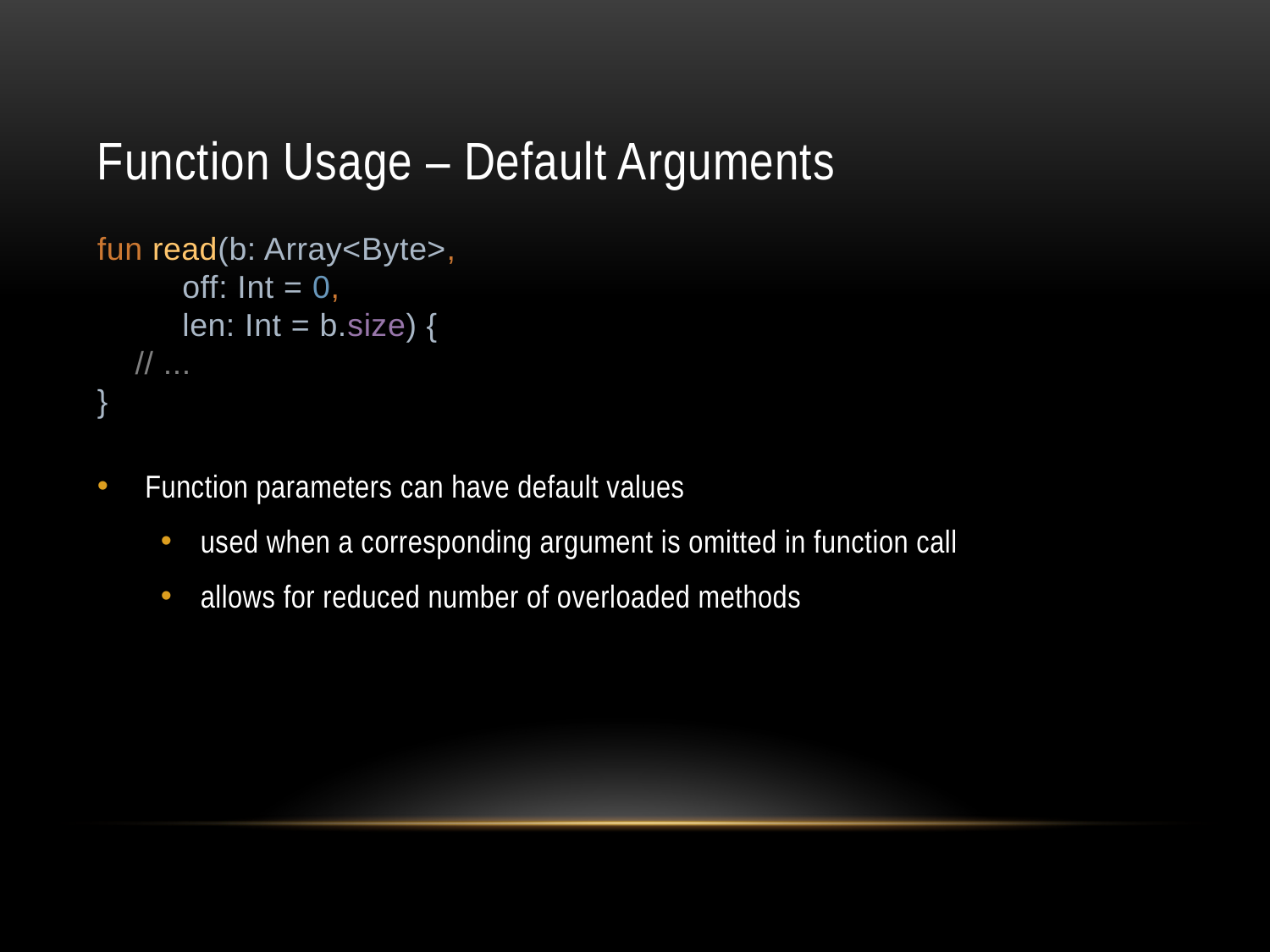

# Function Usage – Default Arguments
fun read(b: Array<Byte>,
         off: Int = 0,
         len: Int = b.size) {
    // ...
}

Function parameters can have default values
used when a corresponding argument is omitted in function call
allows for reduced number of overloaded methods